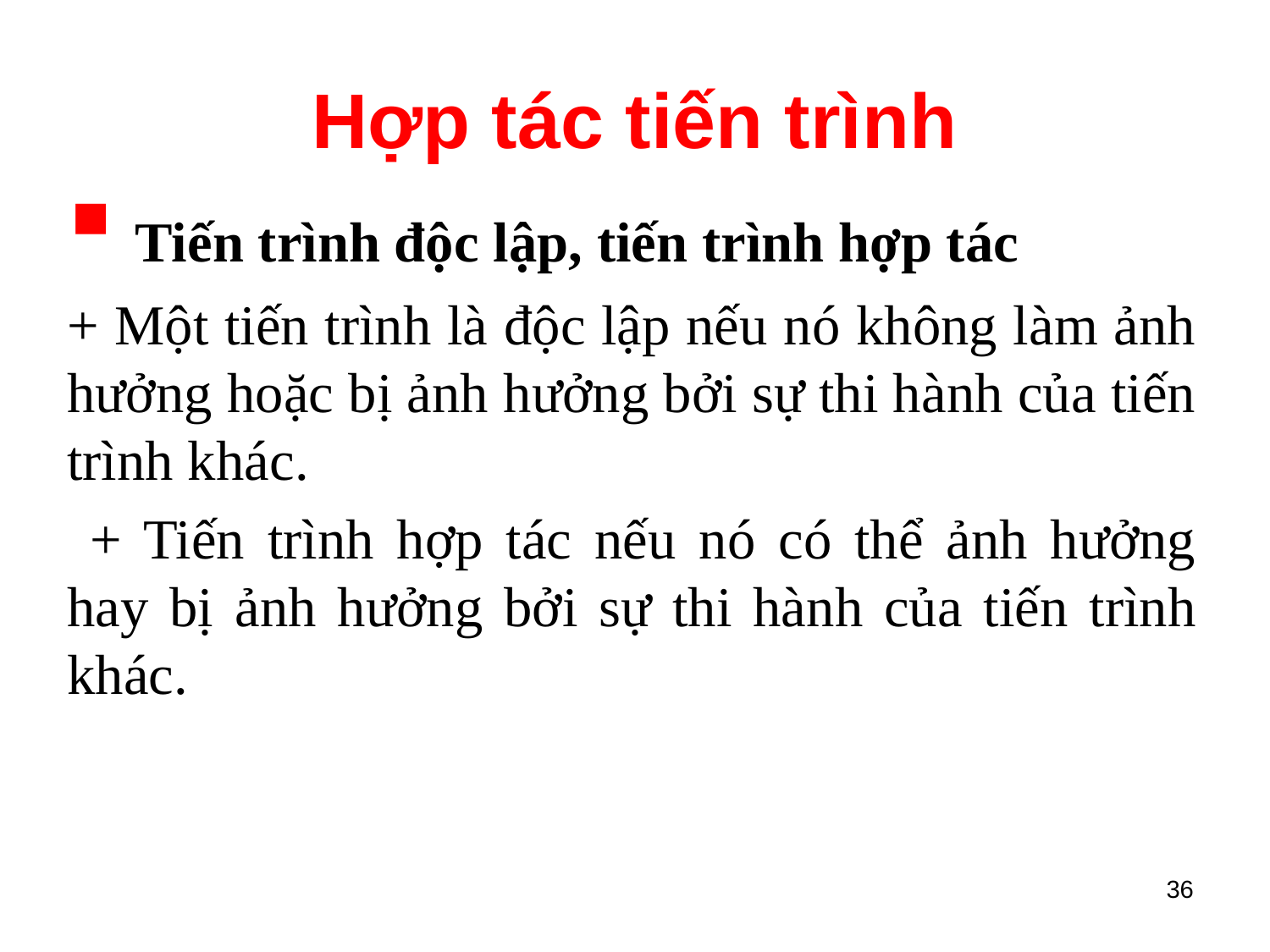

# Hợp tác tiến trình
 Tiến trình độc lập, tiến trình hợp tác
+ Một tiến trình là độc lập nếu nó không làm ảnh hưởng hoặc bị ảnh hưởng bởi sự thi hành của tiến trình khác.
 + Tiến trình hợp tác nếu nó có thể ảnh hưởng hay bị ảnh hưởng bởi sự thi hành của tiến trình khác.
36